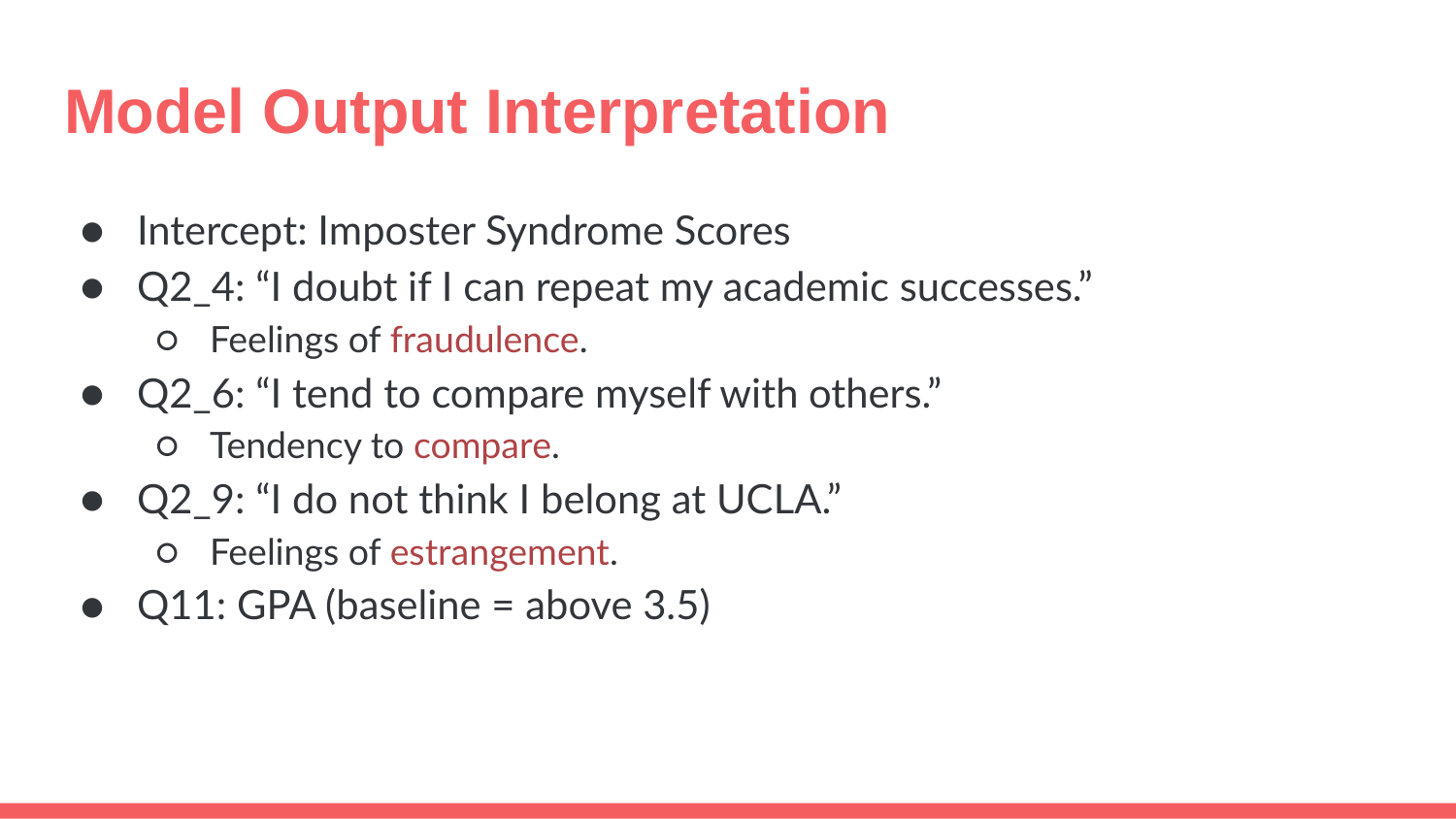

# Model Output Interpretation
Intercept: Imposter Syndrome Scores
Q2_4: “I doubt if I can repeat my academic successes.”
Feelings of fraudulence.
Q2_6: “I tend to compare myself with others.”
Tendency to compare.
Q2_9: “I do not think I belong at UCLA.”
Feelings of estrangement.
Q11: GPA (baseline = above 3.5)